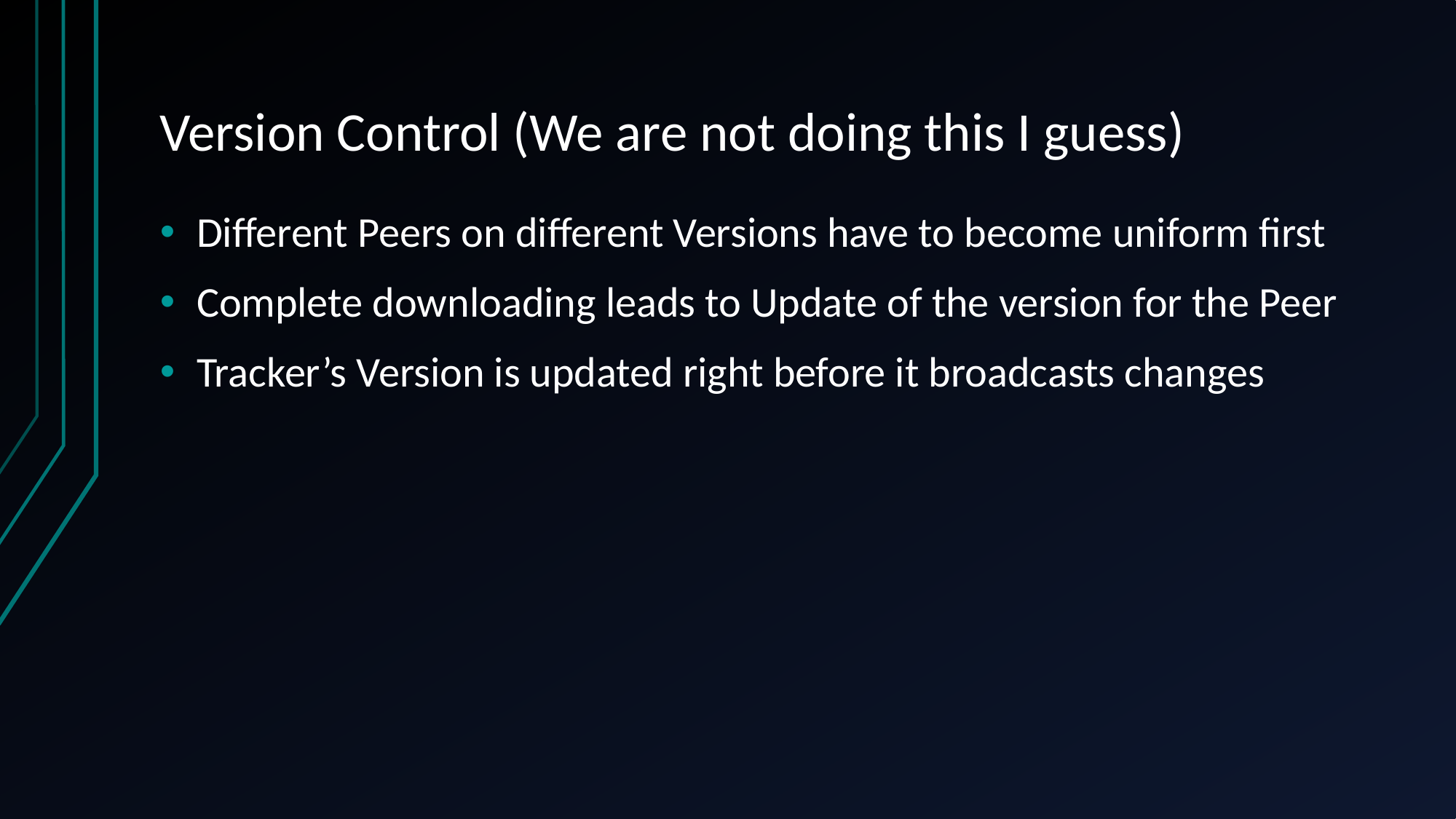

# Version Control (We are not doing this I guess)
Different Peers on different Versions have to become uniform first
Complete downloading leads to Update of the version for the Peer
Tracker’s Version is updated right before it broadcasts changes